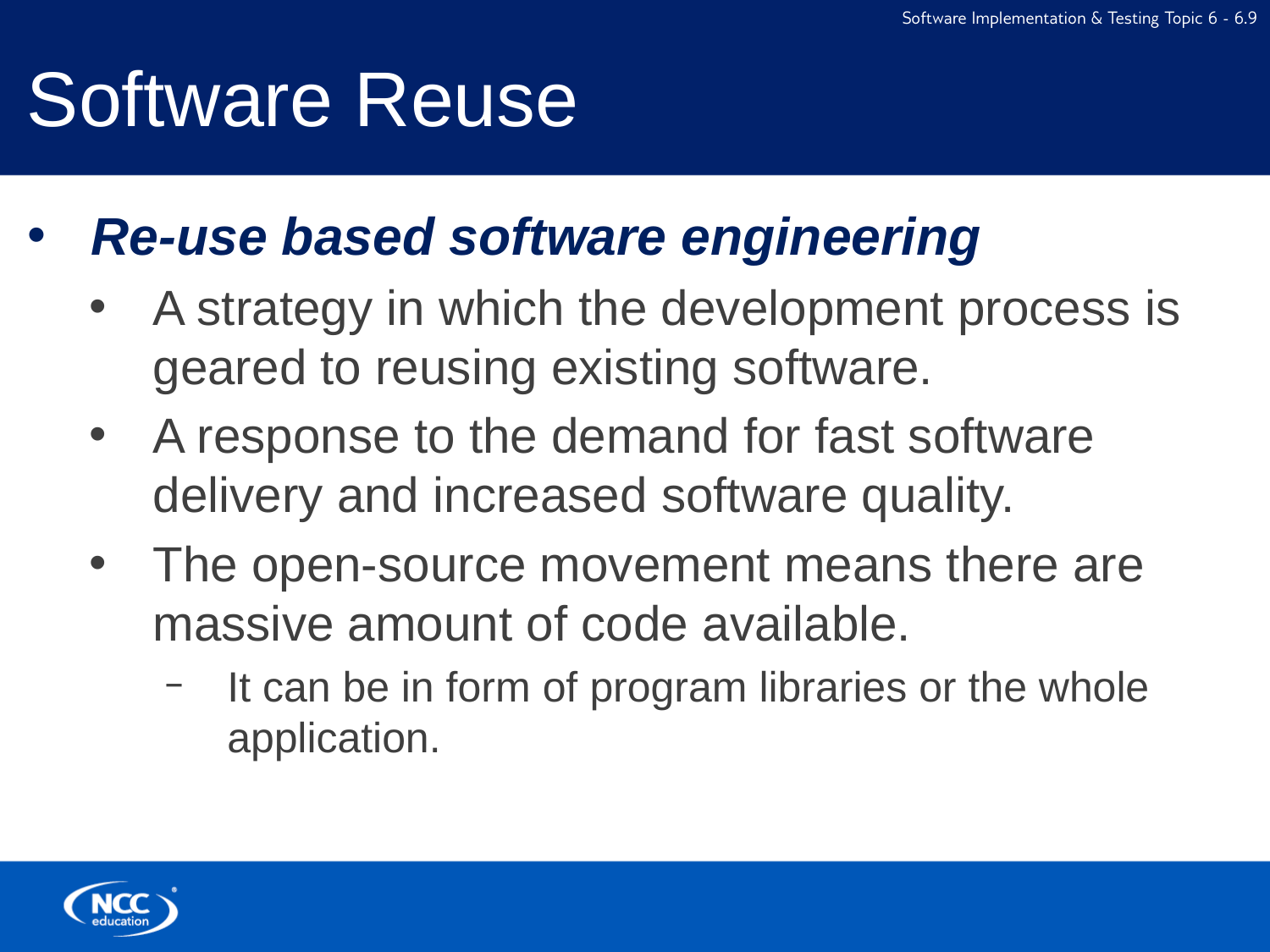

# Software Reuse
Re-use based software engineering
A strategy in which the development process is geared to reusing existing software.
A response to the demand for fast software delivery and increased software quality.
The open-source movement means there are massive amount of code available.
It can be in form of program libraries or the whole application.